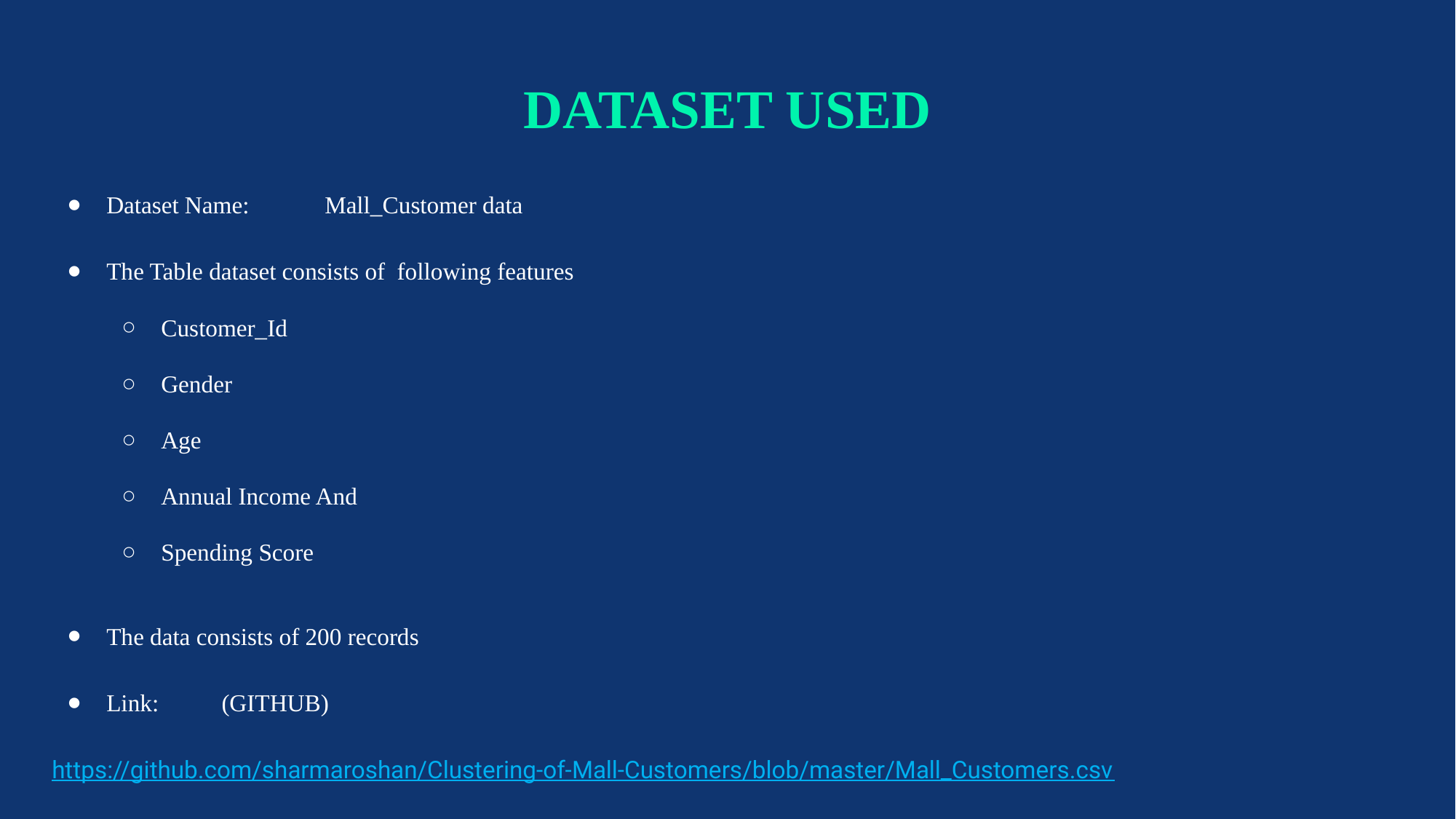

# DATASET USED
Dataset Name:	Mall_Customer data

The Table dataset consists of  following features
Customer_Id
Gender
Age
Annual Income And
Spending Score

The data consists of 200 records

Link:	 (GITHUB)

https://github.com/sharmaroshan/Clustering-of-Mall-Customers/blob/master/Mall_Customers.csv